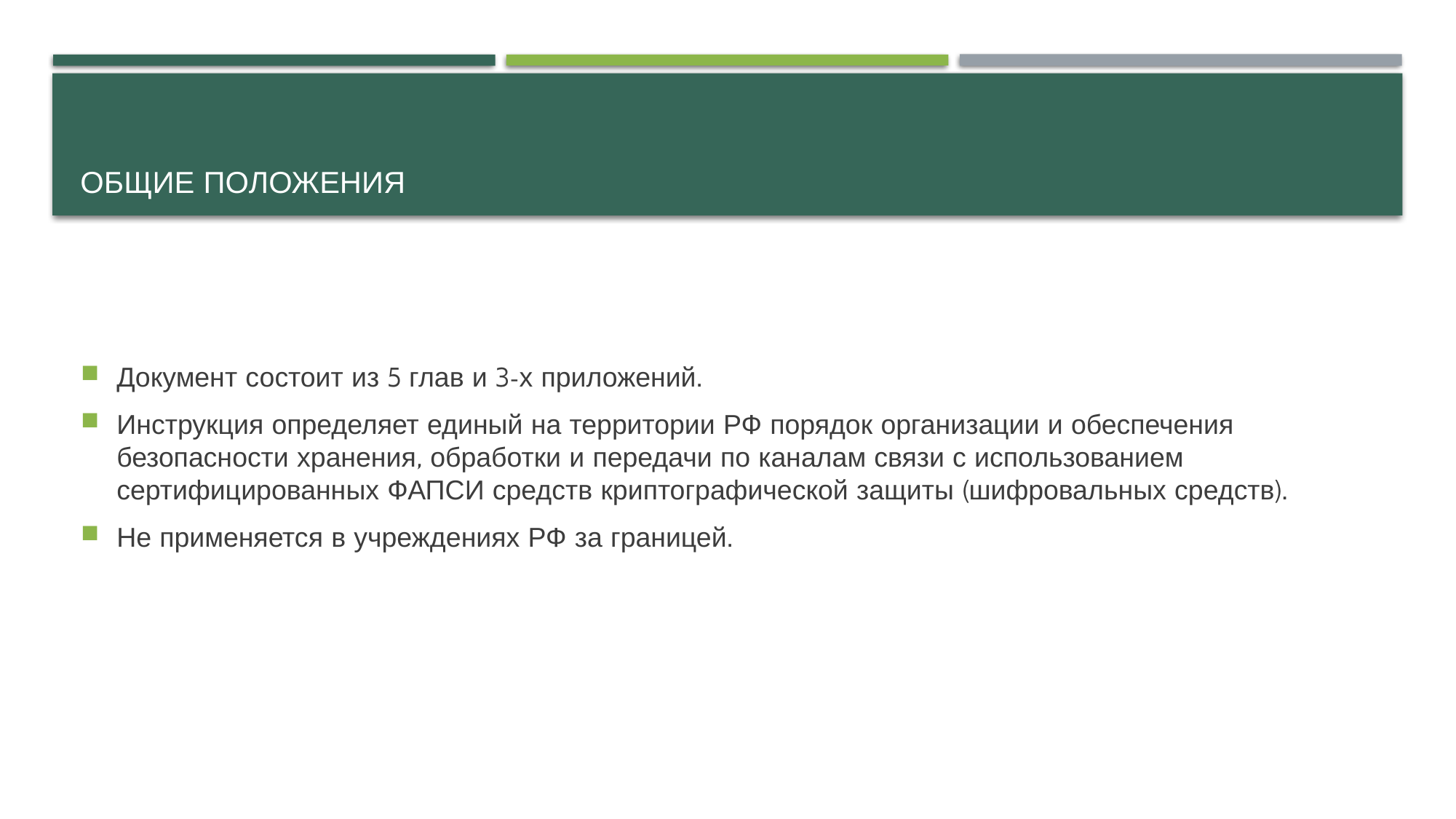

# Общие положения
Документ состоит из 5 глав и 3-х приложений.
Инструкция определяет единый на территории РФ порядок организации и обеспечения безопасности хранения, обработки и передачи по каналам связи с использованием сертифицированных ФАПСИ средств криптографической защиты (шифровальных средств).
Не применяется в учреждениях РФ за границей.